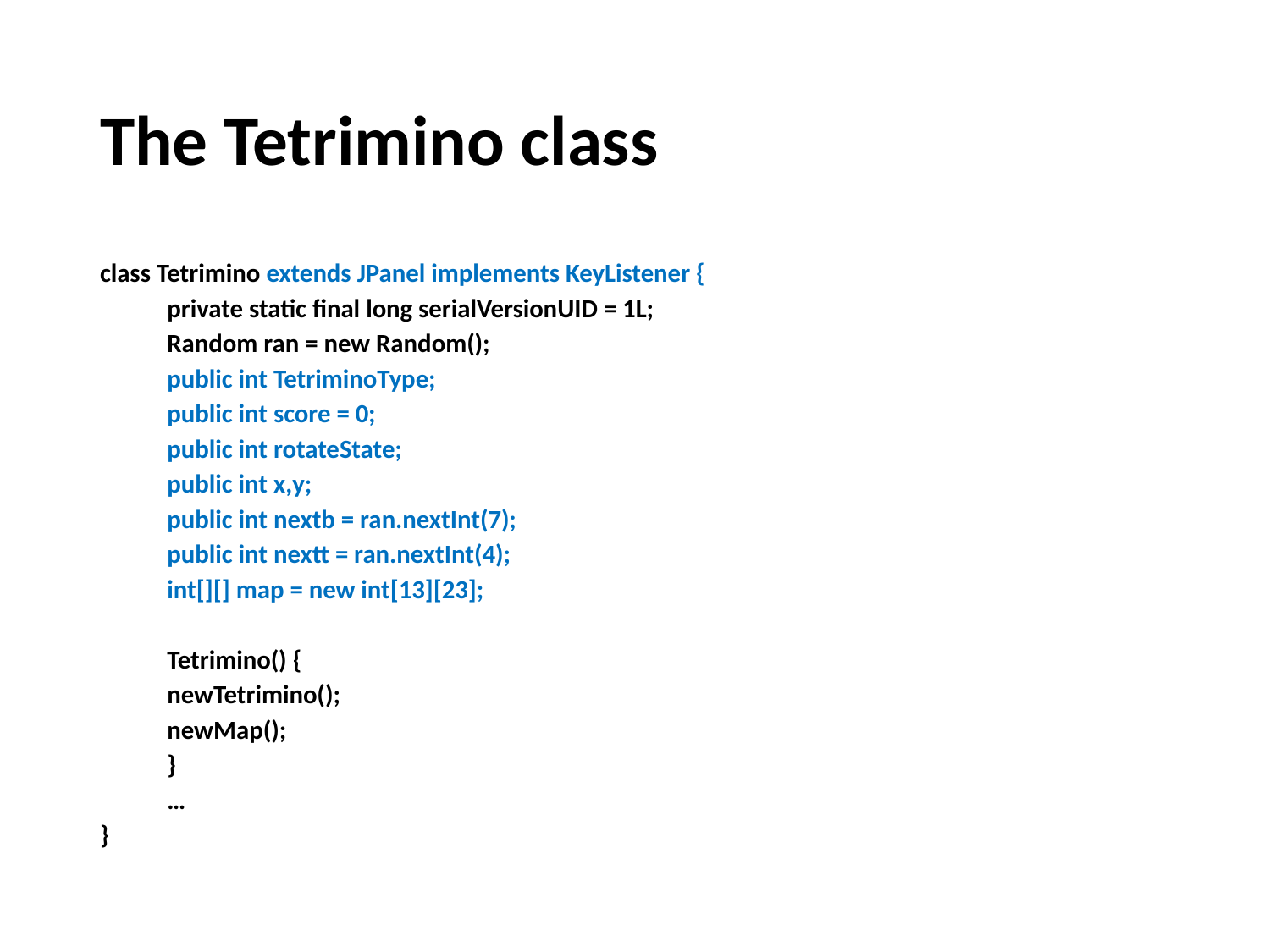

# The Tetrimino class
class Tetrimino extends JPanel implements KeyListener {
	private static final long serialVersionUID = 1L;
	Random ran = new Random();
	public int TetriminoType;
	public int score = 0;
	public int rotateState;
	public int x,y;
	public int nextb = ran.nextInt(7);
	public int nextt = ran.nextInt(4);
	int[][] map = new int[13][23];

	Tetrimino() {
		newTetrimino();
		newMap();
	}
	…
}